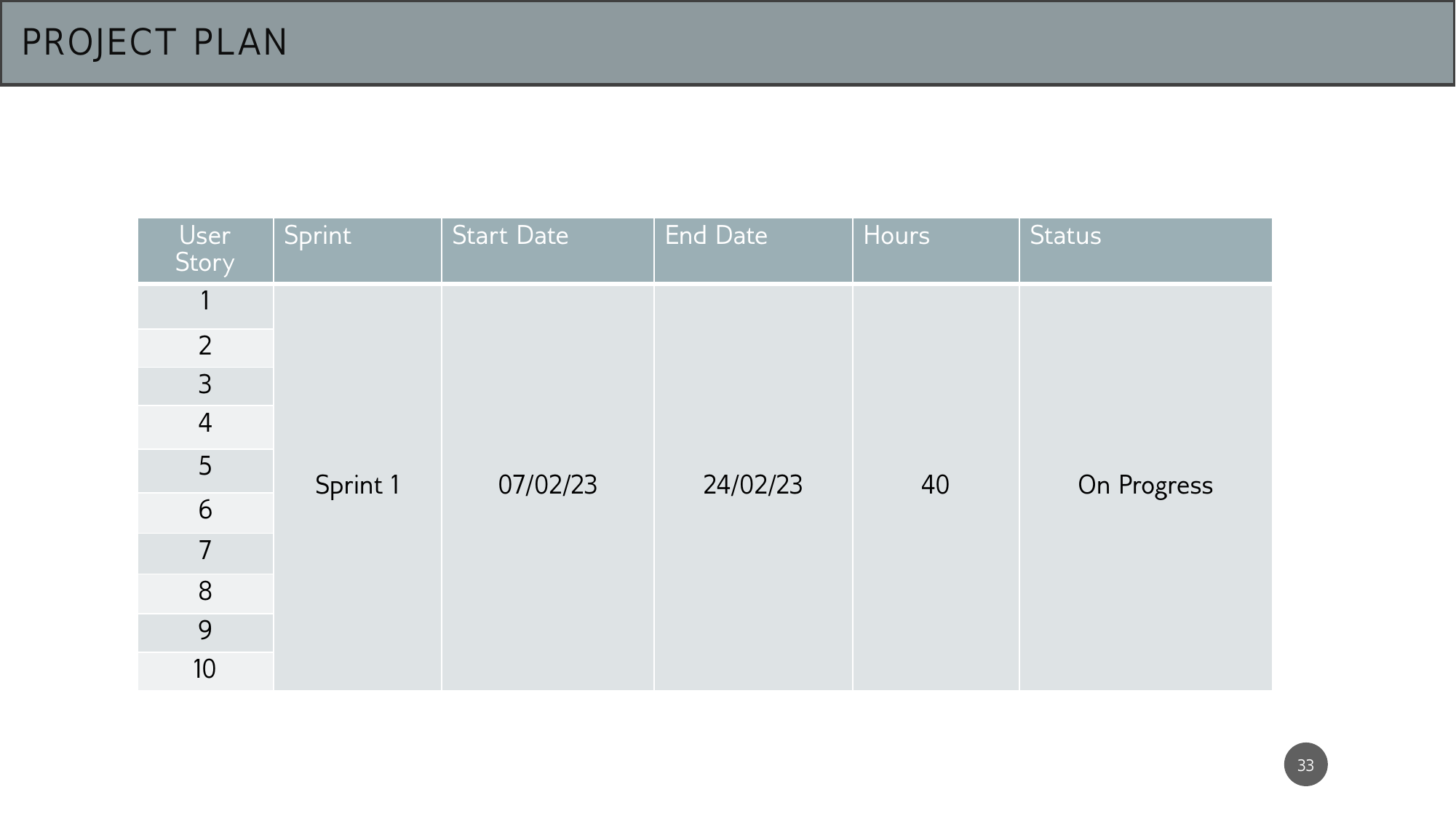

# PROJECT PLAN
| User Story | Sprint | Start Date | End Date | Hours | Status |
| --- | --- | --- | --- | --- | --- |
| 1 | Sprint 1 | 07/02/23 | 24/02/23 | 40 | On Progress |
| 2 |  |  |  |  |  |
| 3 |  |  |  |  |  |
| 4 |  |  |  |  |  |
| 5 |  |  |  |  |  |
| 6 |  |  |  |  |  |
| 7 |  |  |  |  |  |
| 8 |  |  |  |  |  |
| 9 |  |  |  |  |  |
| 10 |  |  |  |  |  |
33